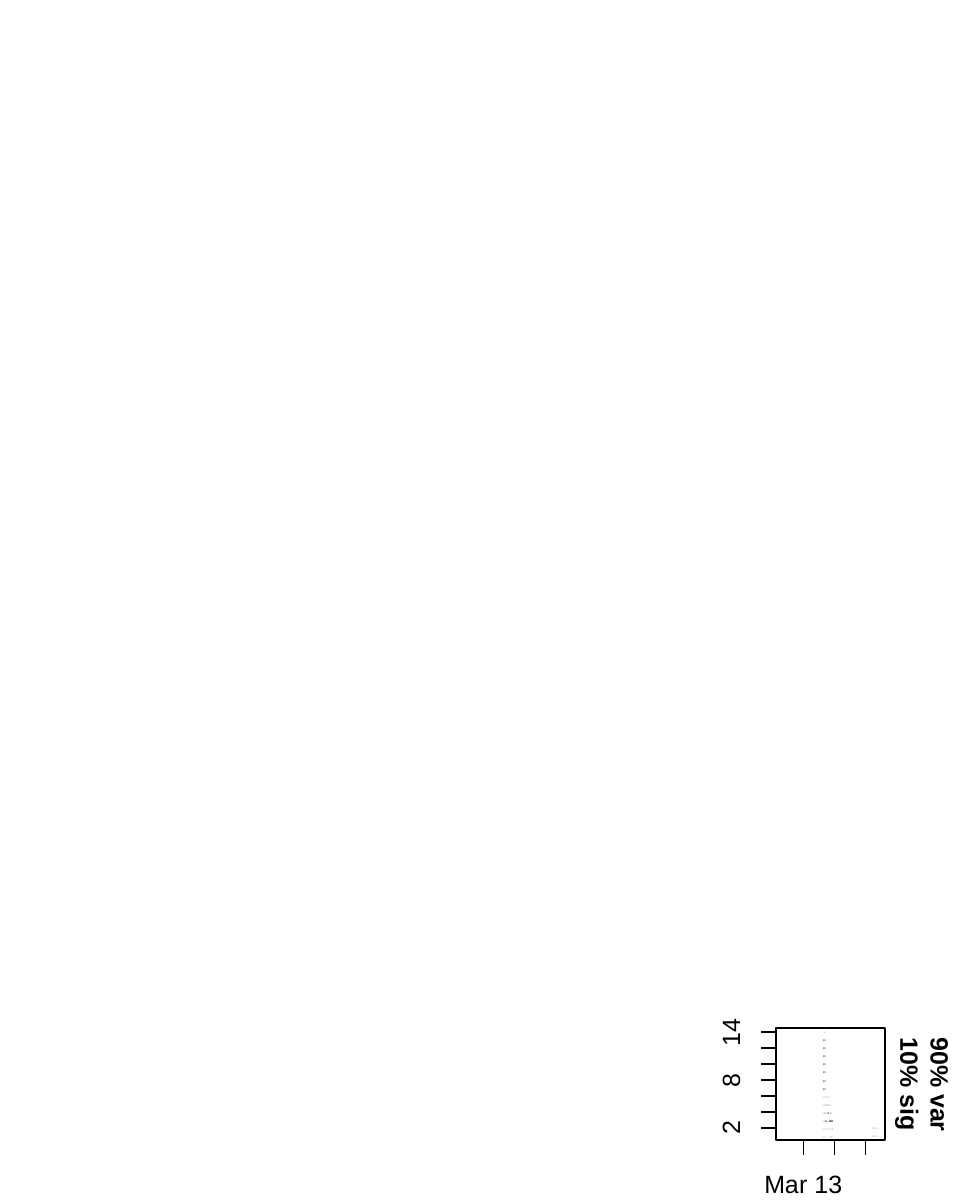

14
●

●●

●●

●●

●●

●●

●●

●●

●●●

●●●●●

●●●●●●

●●●●●●

●●●●●

●  ●●

90% var
10% sig

8

2
●●●

●●●

Mar 13